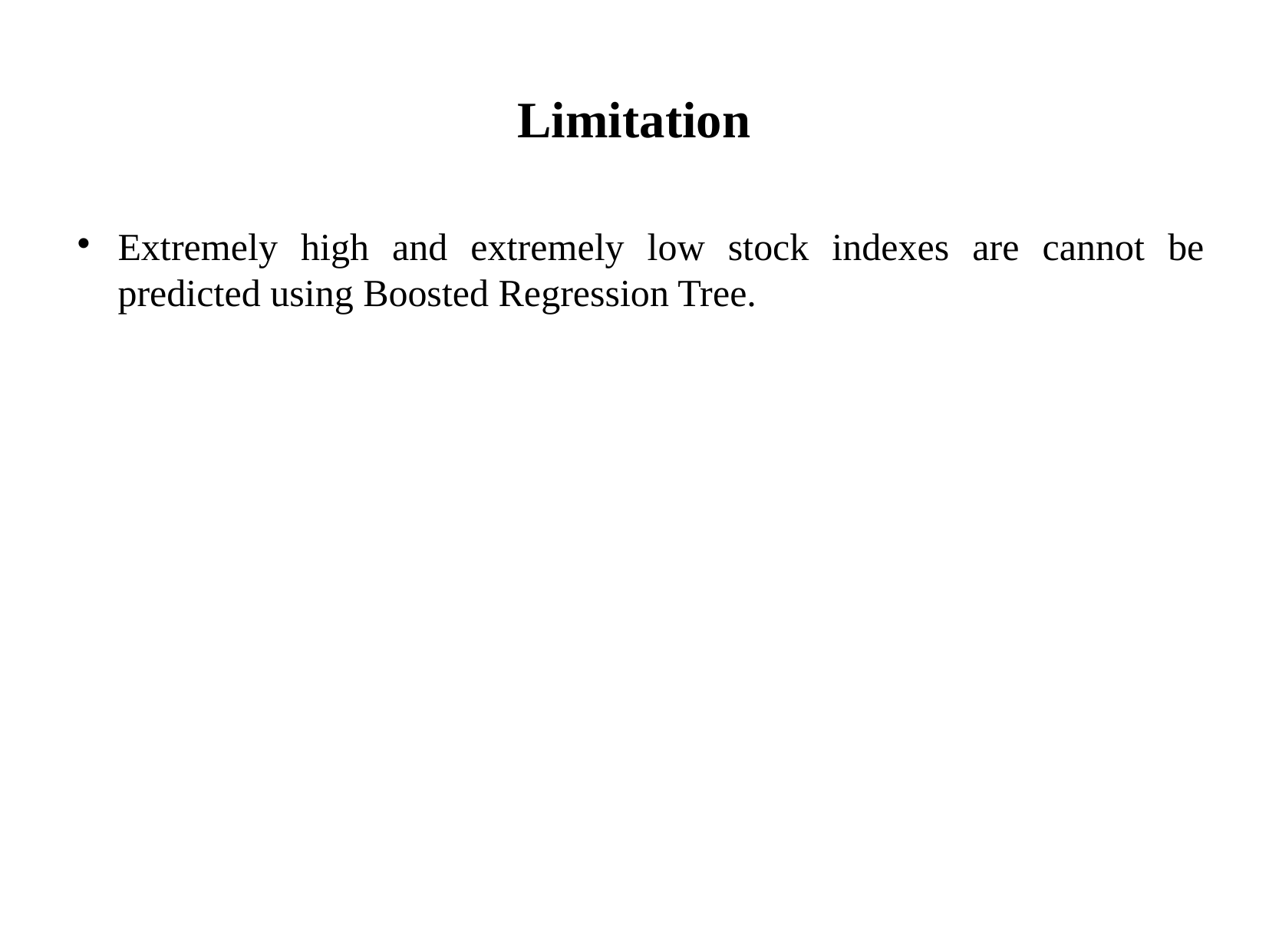

Limitation
Extremely high and extremely low stock indexes are cannot be predicted using Boosted Regression Tree.